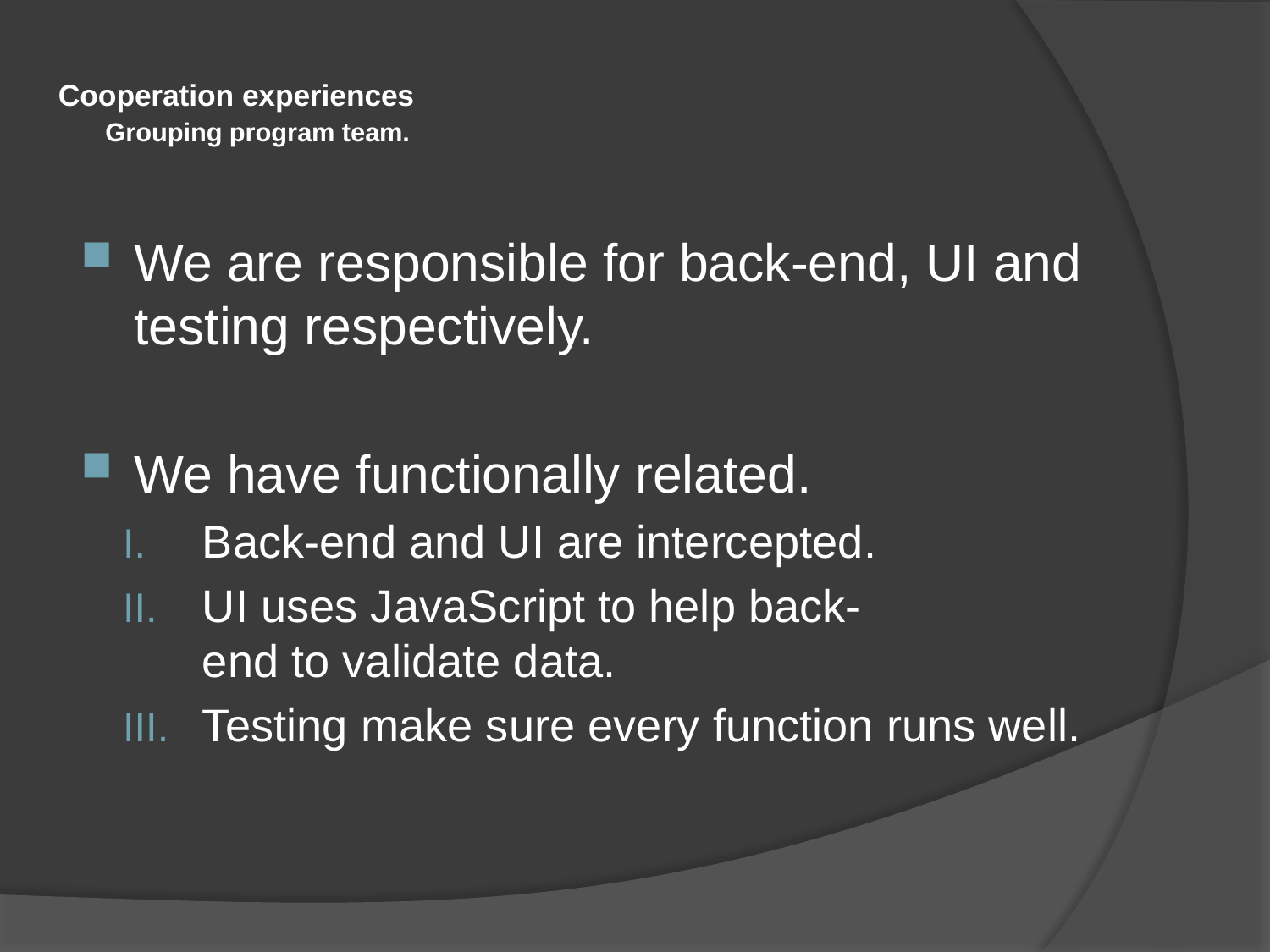

# Cooperation experiences Grouping program team.
We are responsible for back-end, UI and testing respectively.

We have functionally related.
Back-end and UI are intercepted.
UI uses JavaScript to help back-end to validate data.
Testing make sure every function runs well.